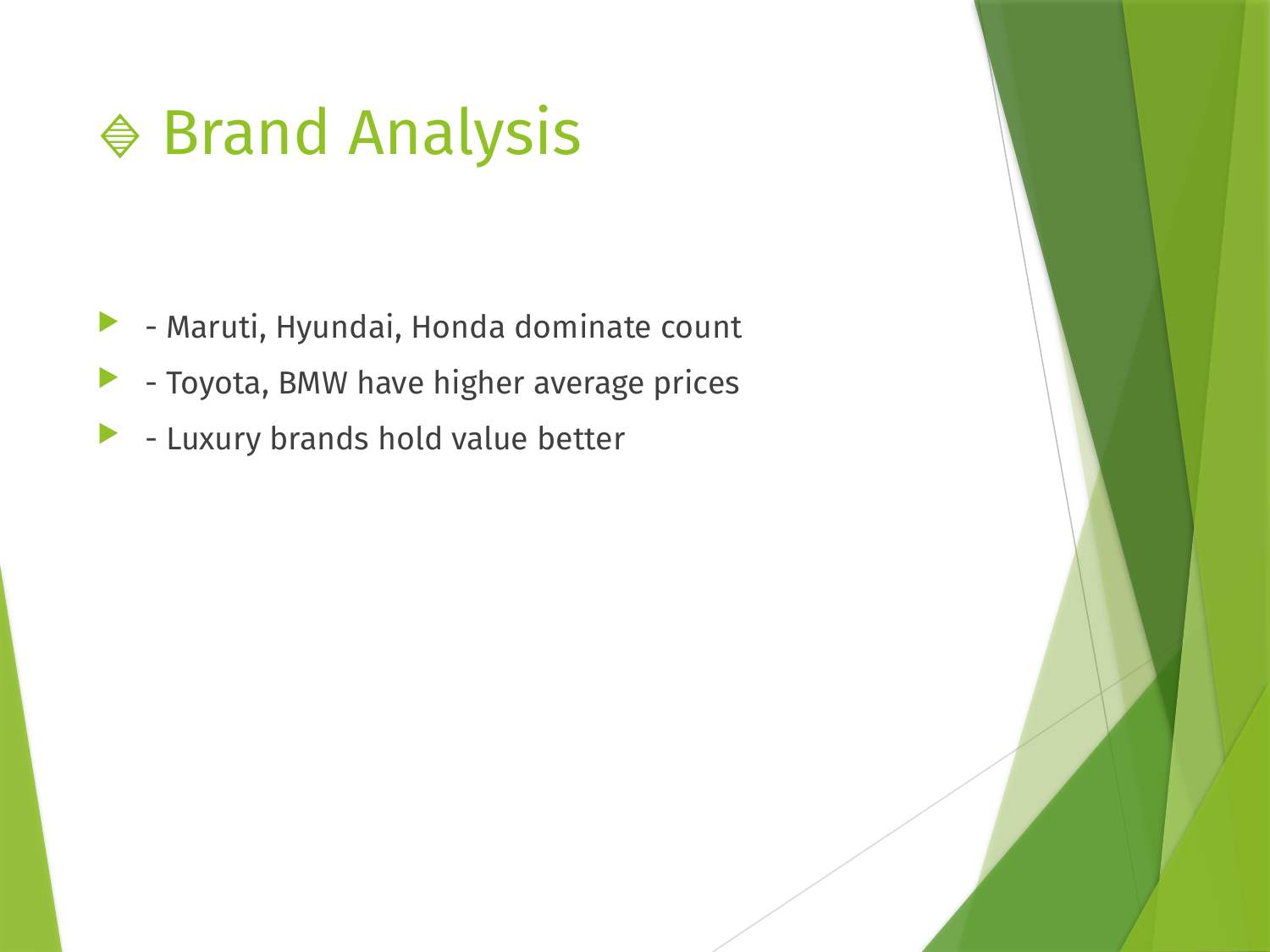

# 🔹 Brand Analysis
- Maruti, Hyundai, Honda dominate count
- Toyota, BMW have higher average prices
- Luxury brands hold value better